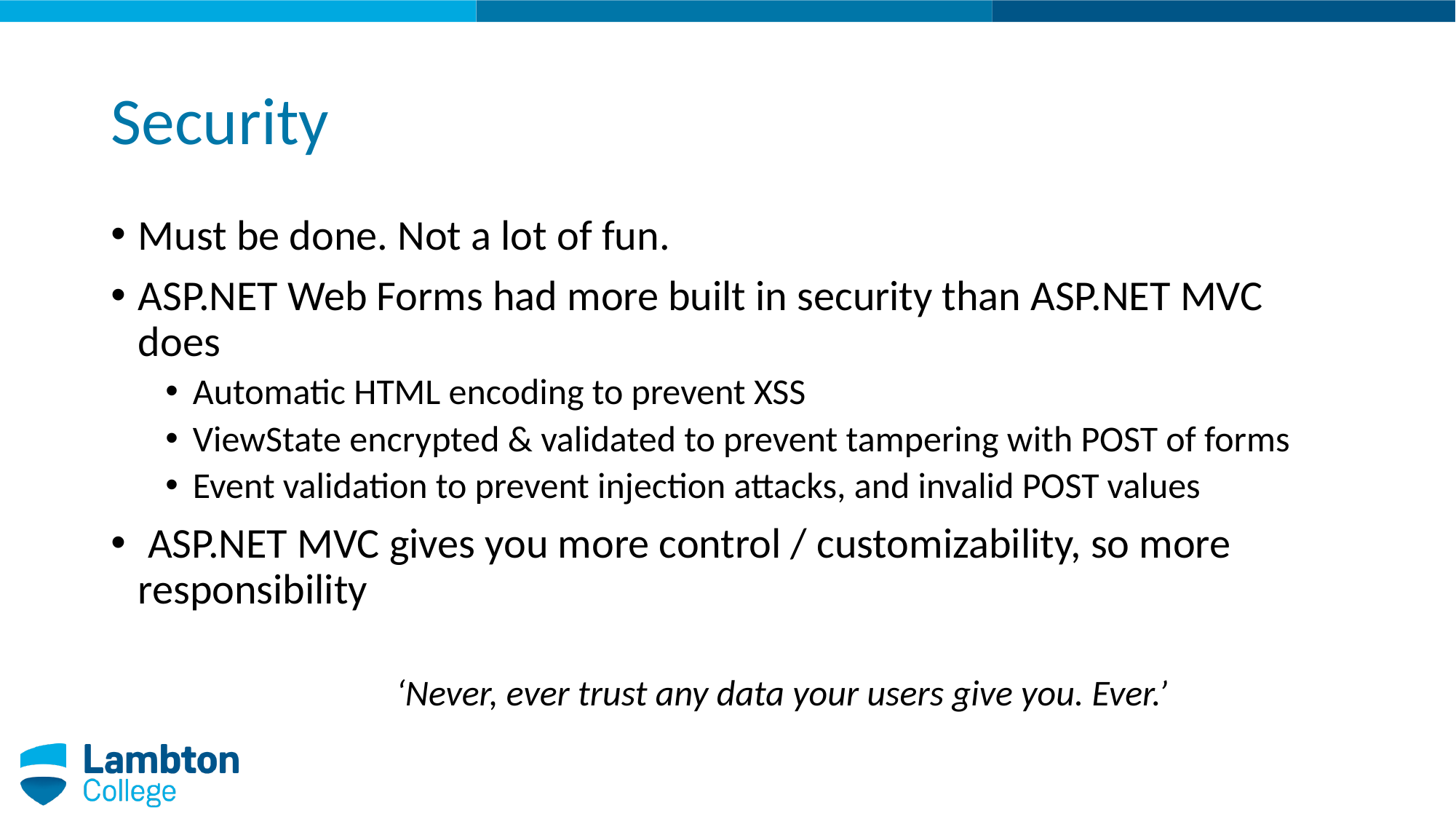

# Security
Must be done. Not a lot of fun.
ASP.NET Web Forms had more built in security than ASP.NET MVC does
Automatic HTML encoding to prevent XSS
ViewState encrypted & validated to prevent tampering with POST of forms
Event validation to prevent injection attacks, and invalid POST values
 ASP.NET MVC gives you more control / customizability, so more responsibility

‘Never, ever trust any data your users give you. Ever.’